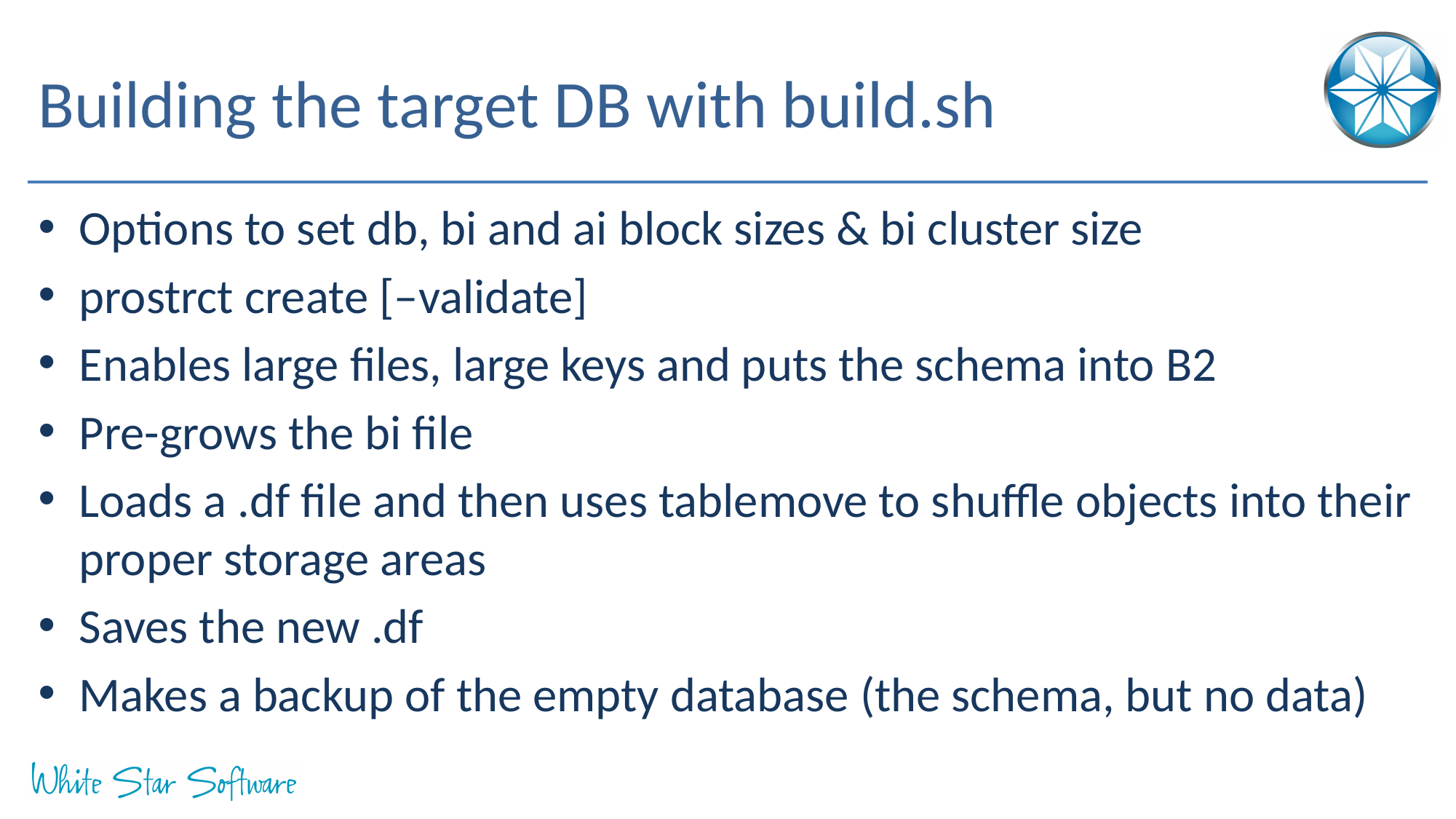

# Building the target DB with build.sh
Options to set db, bi and ai block sizes & bi cluster size
prostrct create [–validate]
Enables large files, large keys and puts the schema into B2
Pre-grows the bi file
Loads a .df file and then uses tablemove to shuffle objects into their proper storage areas
Saves the new .df
Makes a backup of the empty database (the schema, but no data)